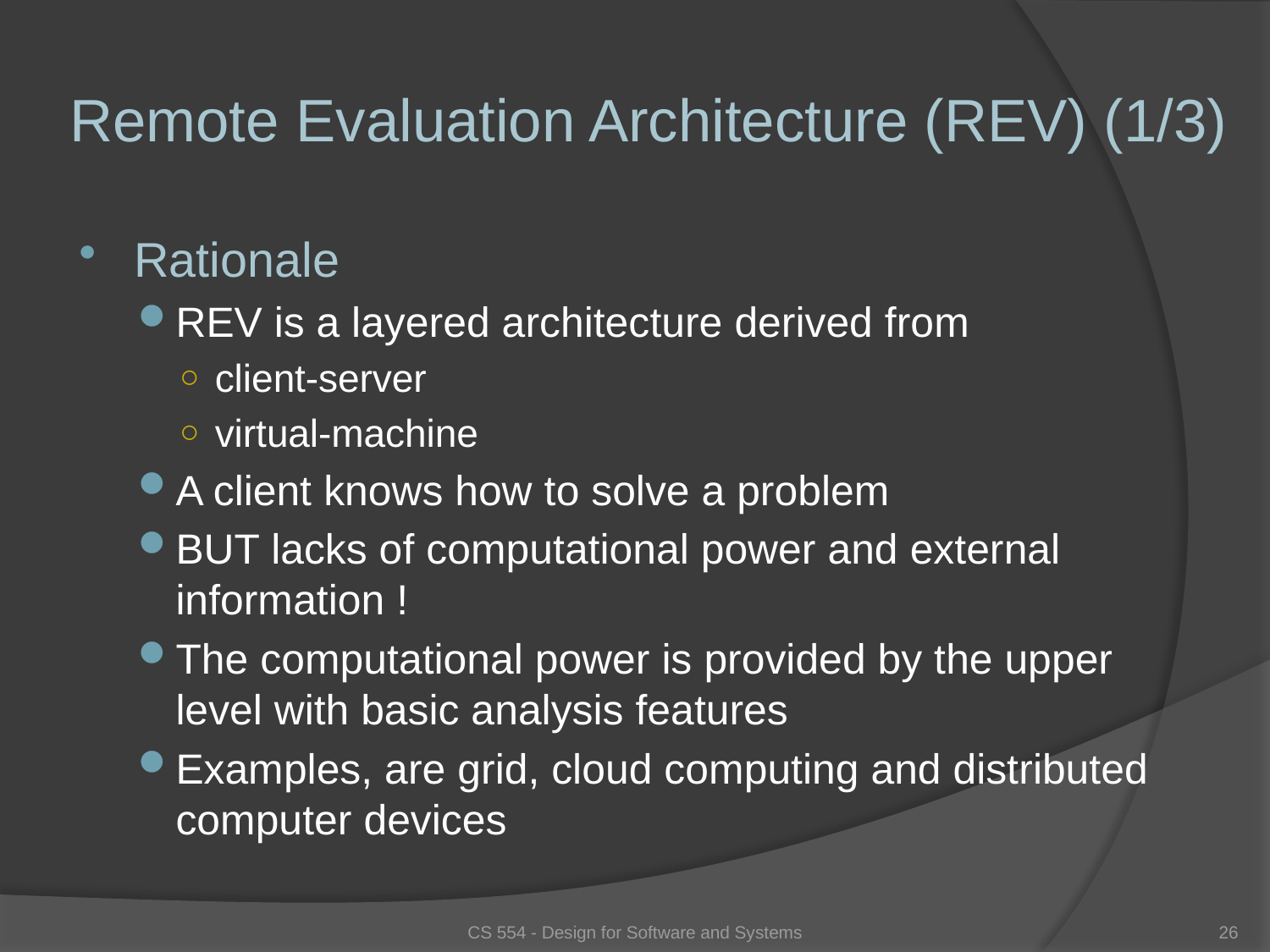

# Remote Evaluation Architecture (REV) (1/3)
Rationale
REV is a layered architecture derived from
client-server
virtual-machine
A client knows how to solve a problem
BUT lacks of computational power and external information !
The computational power is provided by the upper level with basic analysis features
Examples, are grid, cloud computing and distributed computer devices
CS 554 - Design for Software and Systems
26